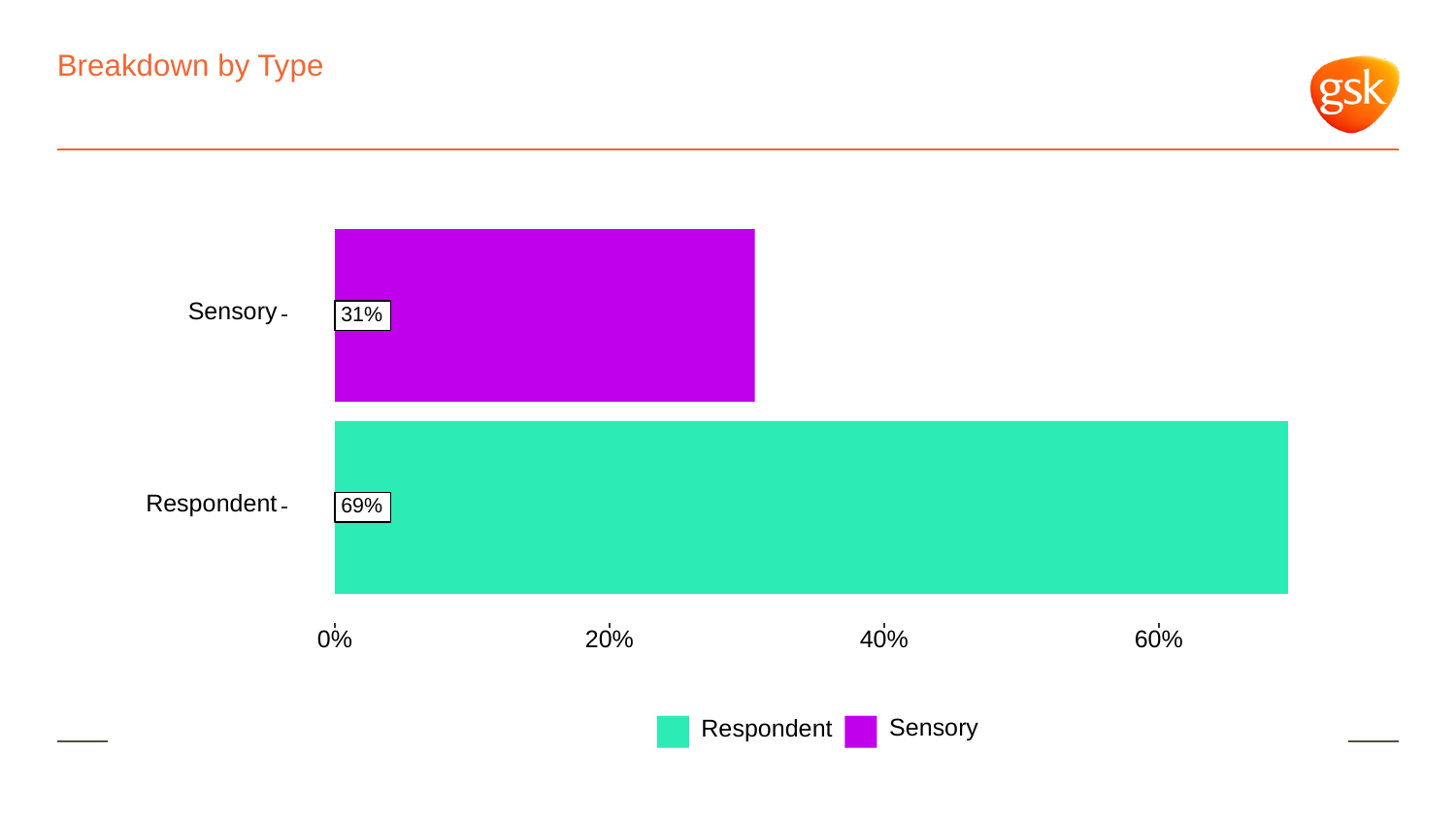

# Breakdown by Type

Sensory
31%

Respondent
69%

0%
20%
40%
60%

Sensory
Respondent